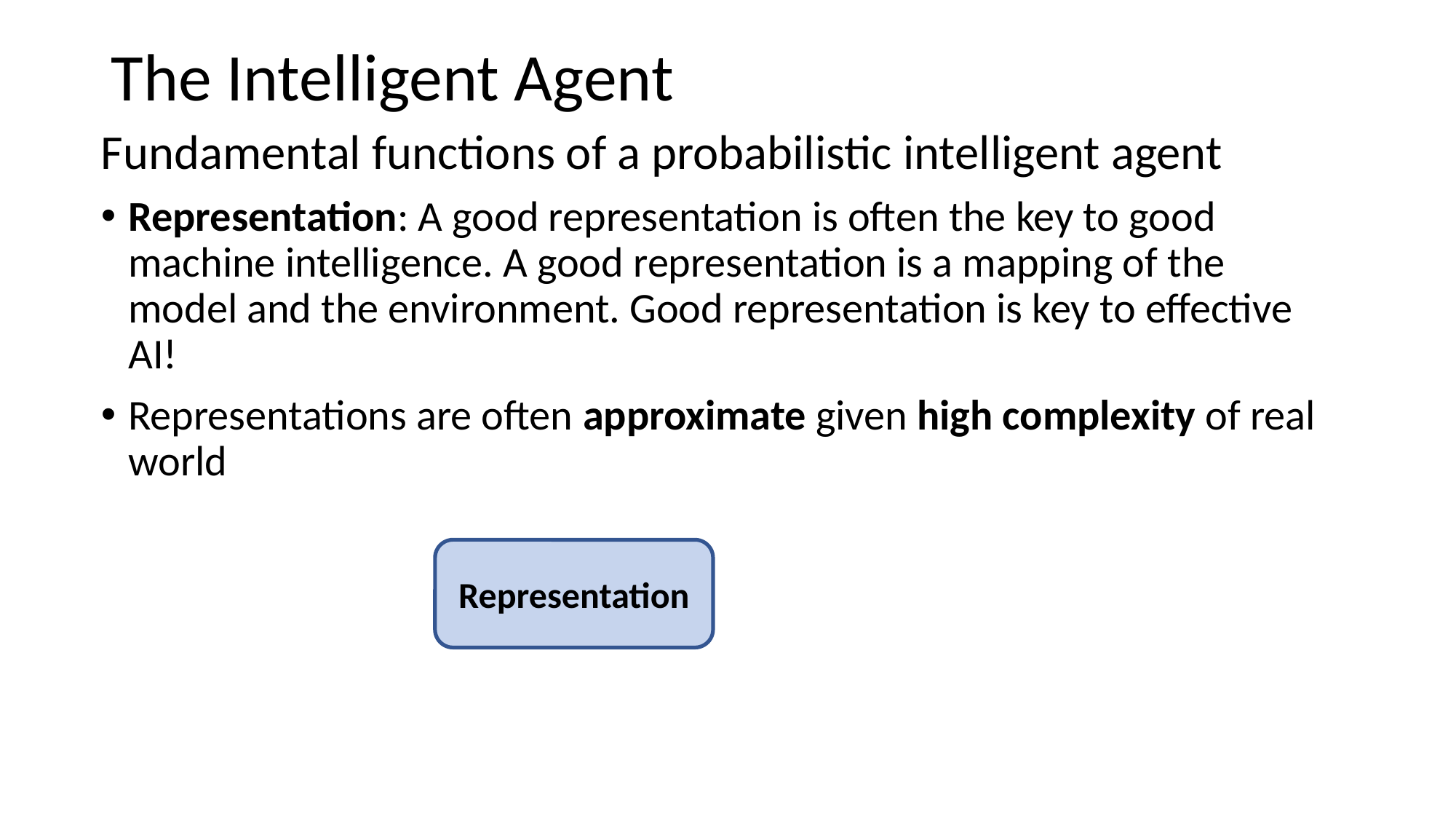

The Intelligent Agent
Fundamental functions of a probabilistic intelligent agent
Representation: A good representation is often the key to good machine intelligence. A good representation is a mapping of the model and the environment. Good representation is key to effective AI!
Representations are often approximate given high complexity of real world
Representation